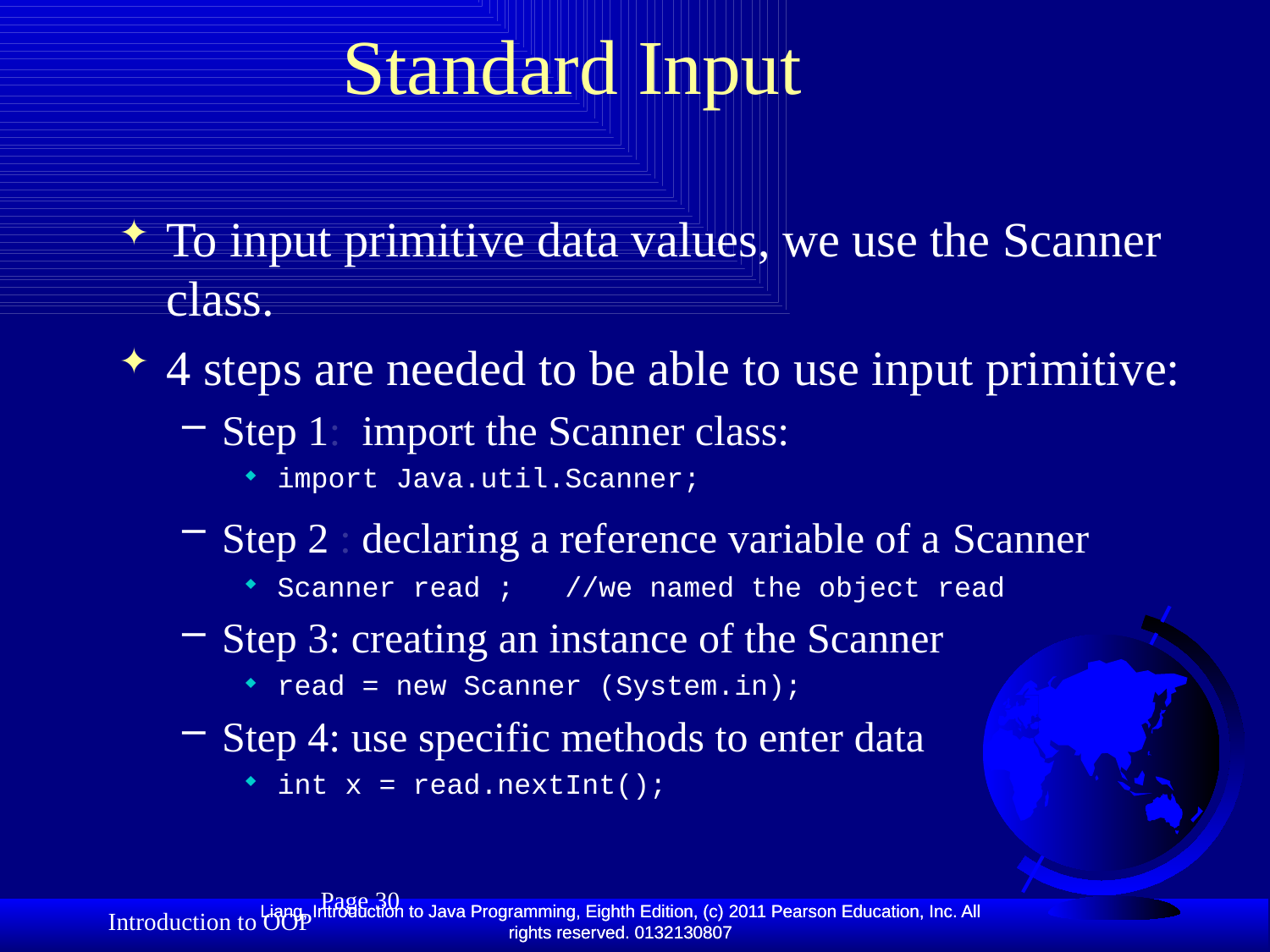

# Standard Input
To input primitive data values, we use the Scanner class.
4 steps are needed to be able to use input primitive:
Step 1:  import the Scanner class:
import Java.util.Scanner;
Step 2 : declaring a reference variable of a Scanner
Scanner read ;   //we named the object read
Step 3: creating an instance of the Scanner
read = new Scanner (System.in);
Step 4: use specific methods to enter data
int x = read.nextInt();

Page 30
Dr. S. GANNOUNI & Dr.  A. TOUIR
Introduction to OOP